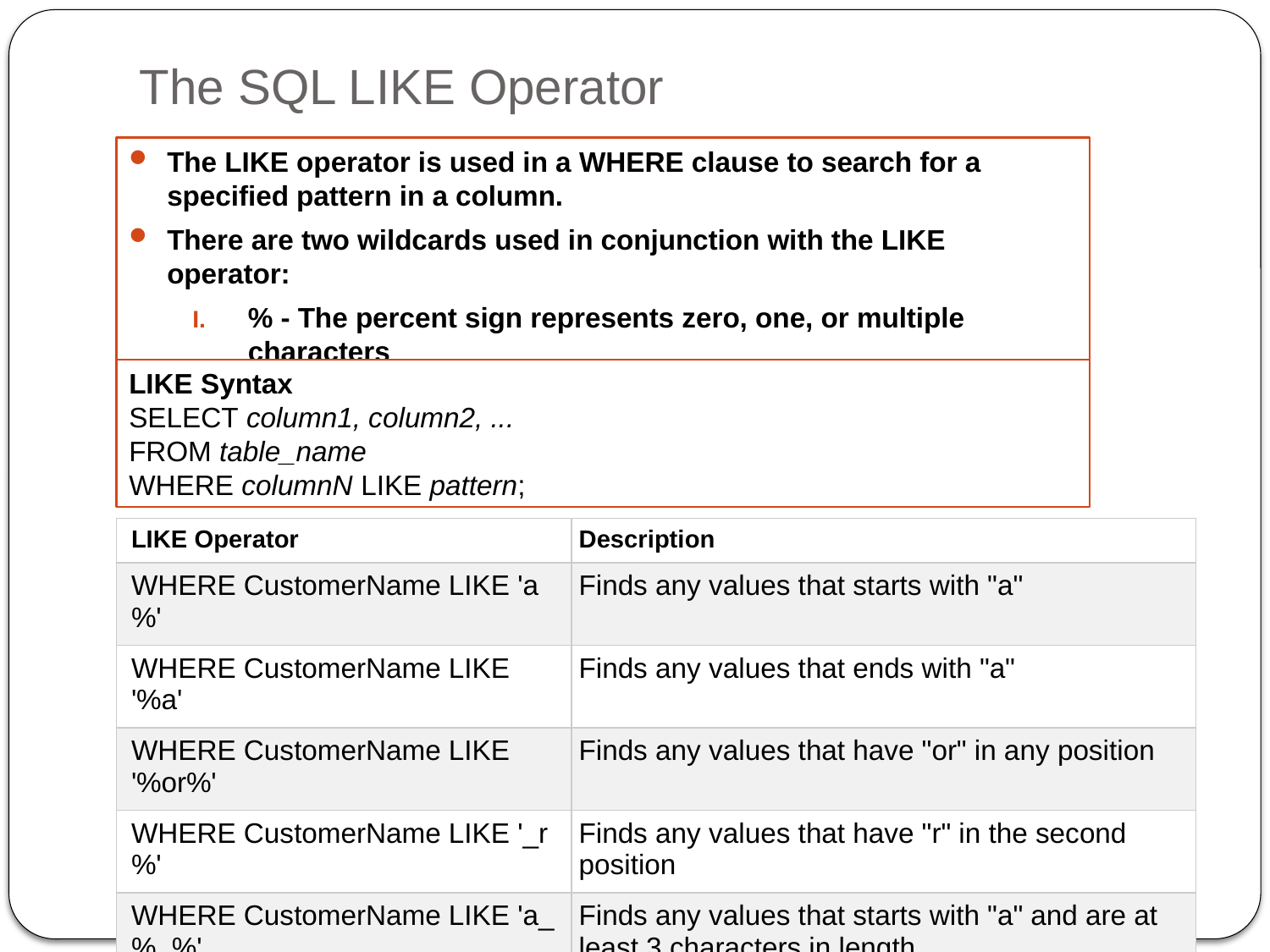

# The SQL LIKE Operator
The LIKE operator is used in a WHERE clause to search for a specified pattern in a column.
There are two wildcards used in conjunction with the LIKE operator:
% - The percent sign represents zero, one, or multiple characters
_ - The underscore represents a single character
LIKE Syntax
SELECT column1, column2, ...
FROM table_name
WHERE columnN LIKE pattern;
| LIKE Operator | Description |
| --- | --- |
| WHERE CustomerName LIKE 'a%' | Finds any values that starts with "a" |
| WHERE CustomerName LIKE '%a' | Finds any values that ends with "a" |
| WHERE CustomerName LIKE '%or%' | Finds any values that have "or" in any position |
| WHERE CustomerName LIKE '\_r%' | Finds any values that have "r" in the second position |
| WHERE CustomerName LIKE 'a\_%\_%' | Finds any values that starts with "a" and are at least 3 characters in length |
| WHERE ContactName LIKE 'a%o' | Finds any values that starts with "a" and ends with "o" |